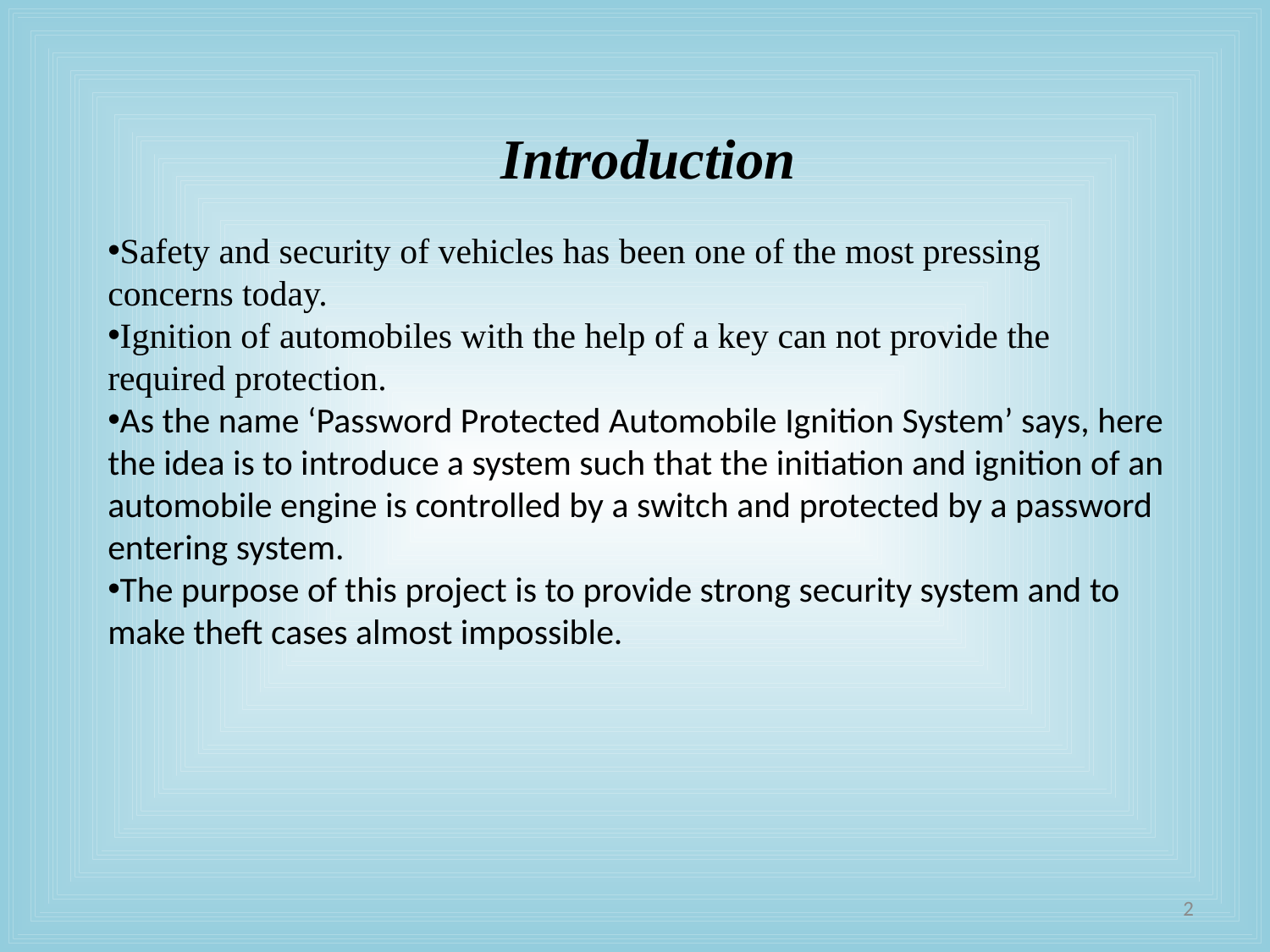

Introduction
Safety and security of vehicles has been one of the most pressing concerns today.
Ignition of automobiles with the help of a key can not provide the required protection.
As the name ‘Password Protected Automobile Ignition System’ says, here the idea is to introduce a system such that the initiation and ignition of an automobile engine is controlled by a switch and protected by a password entering system.
The purpose of this project is to provide strong security system and to make theft cases almost impossible.

2